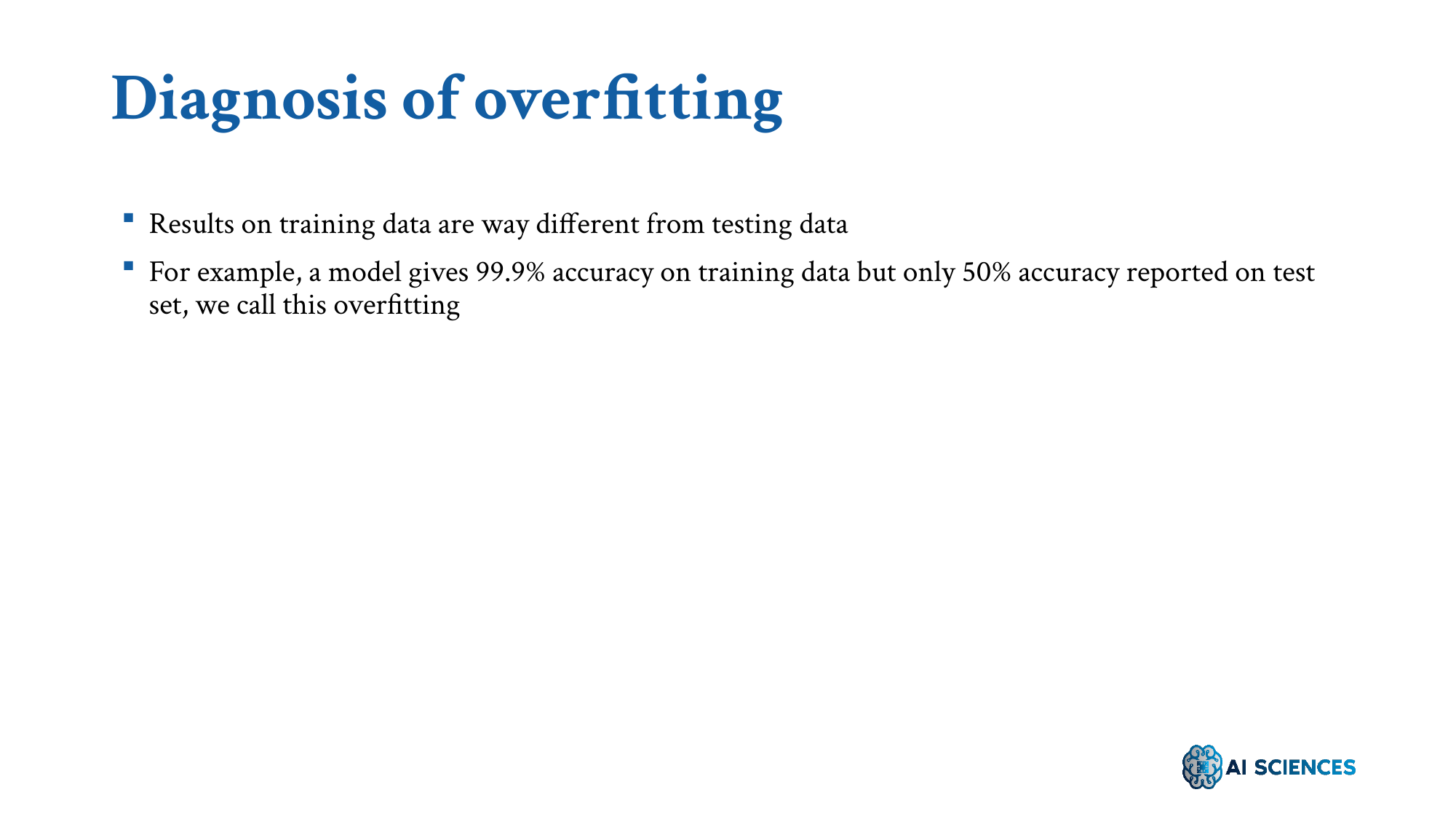

# Diagnosis of overfitting
Results on training data are way different from testing data
For example, a model gives 99.9% accuracy on training data but only 50% accuracy reported on test set, we call this overfitting